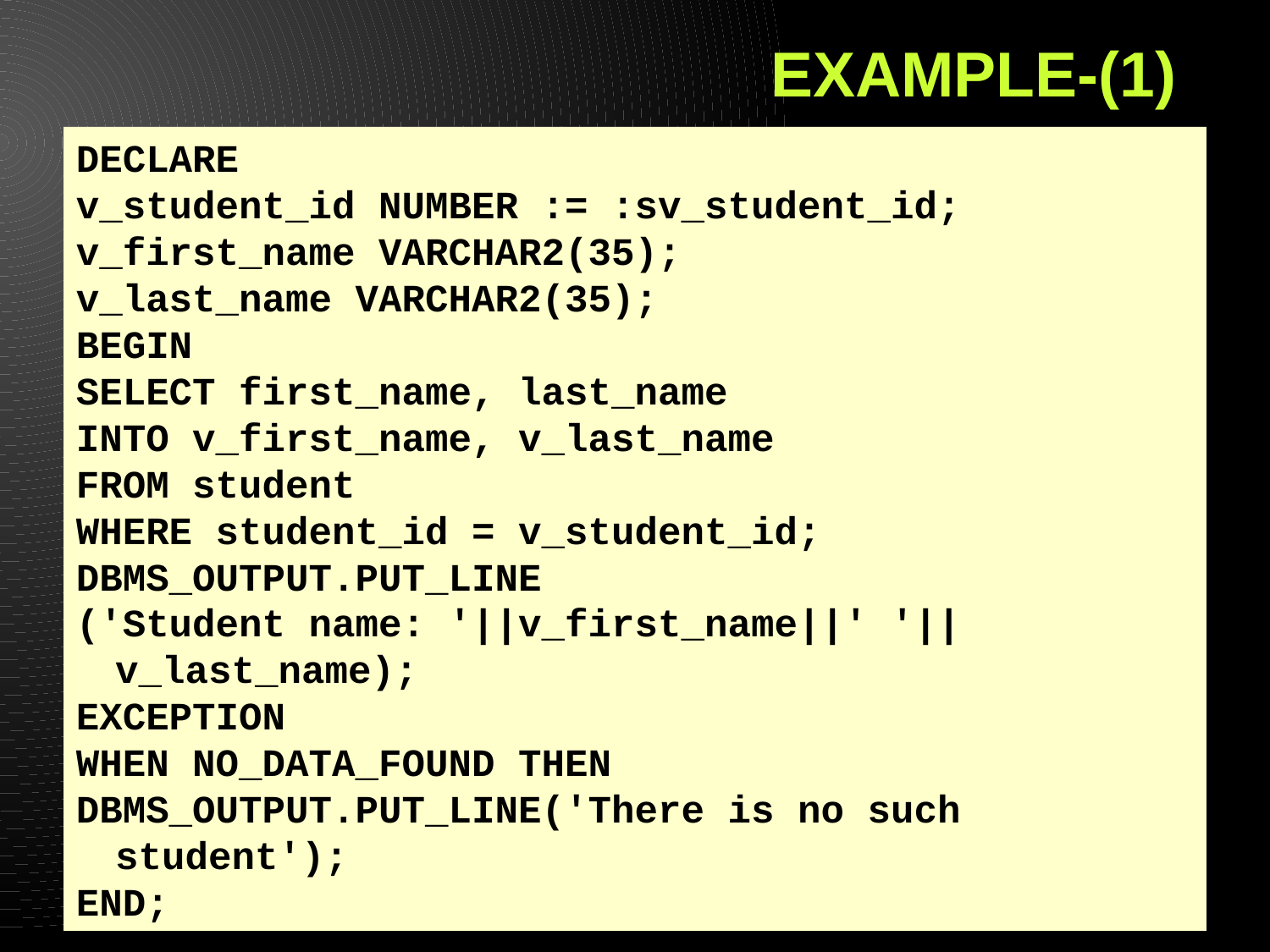

# EXAMPLE-(1)
DECLARE
v_student_id NUMBER := :sv_student_id;
v_first_name VARCHAR2(35);
v_last_name VARCHAR2(35);
BEGIN
SELECT first_name, last_name
INTO v_first_name, v_last_name
FROM student
WHERE student_id = v_student_id;
DBMS_OUTPUT.PUT_LINE
('Student name: '||v_first_name||' '||v_last_name);
EXCEPTION
WHEN NO_DATA_FOUND THEN
DBMS_OUTPUT.PUT_LINE('There is no such student');
END;